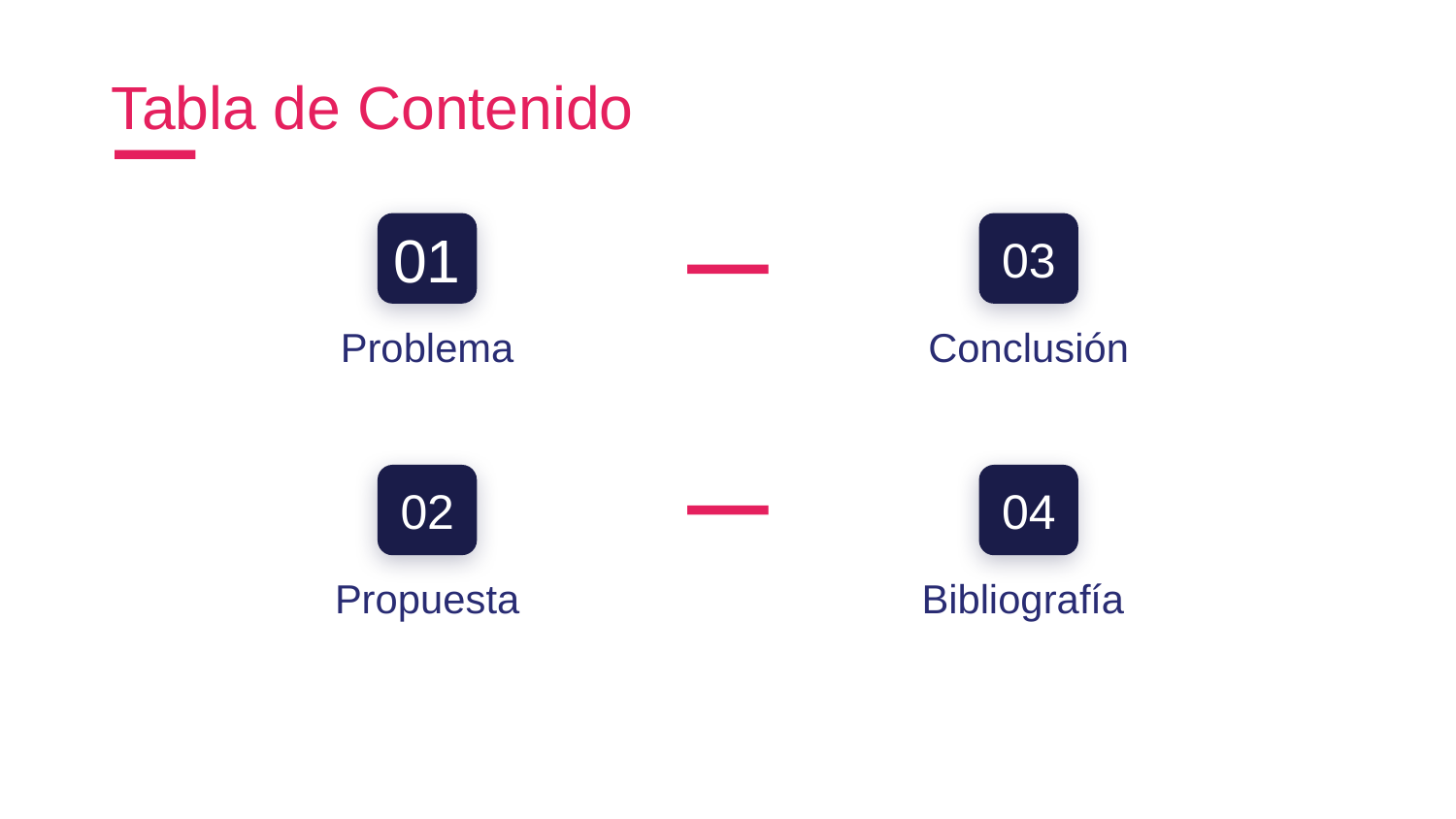

Tabla de Contenido

01
03

Problema
Conclusión

02
04

Bibliografía
Propuesta